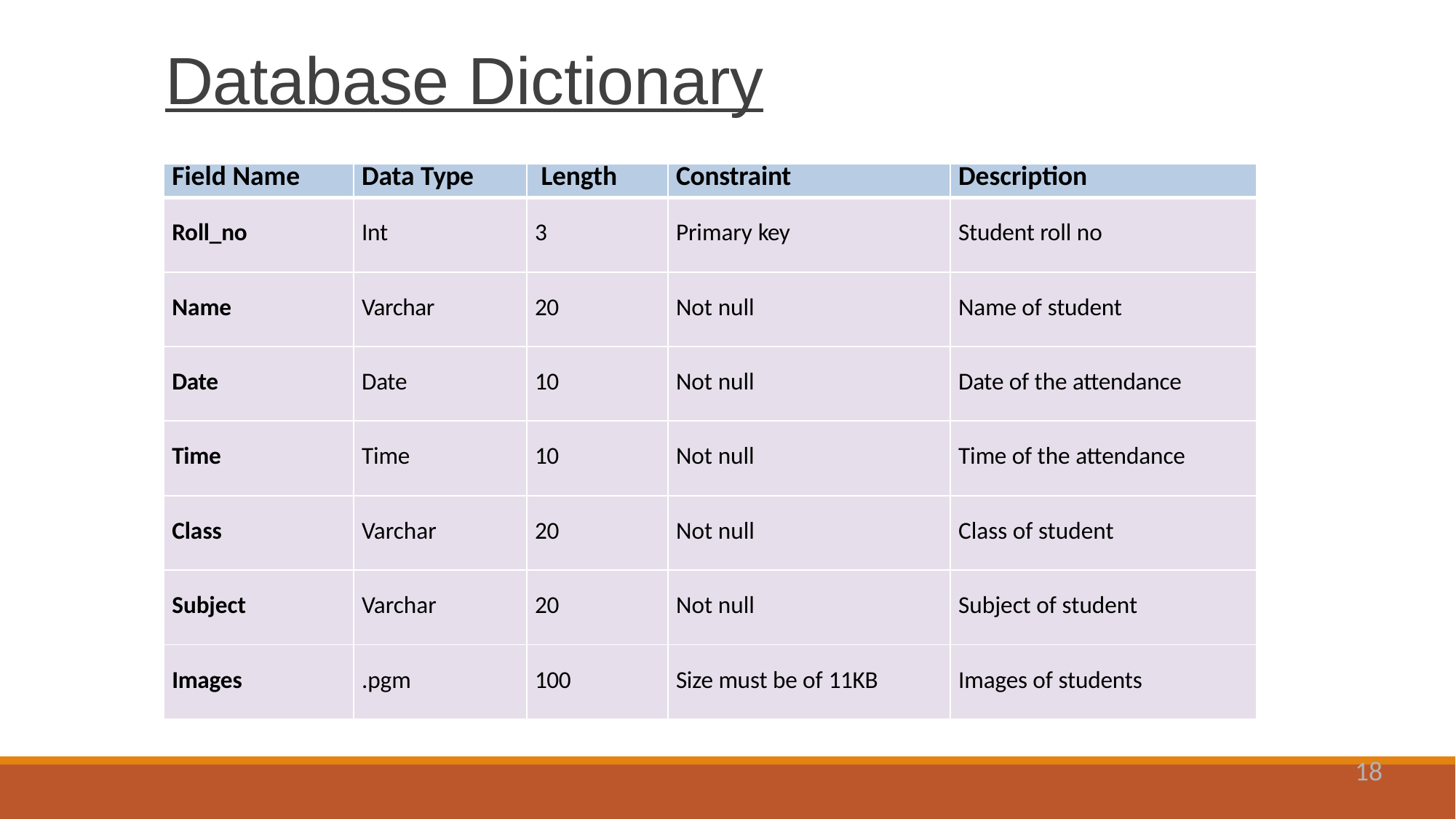

# Database Dictionary
| Field Name | Data Type | Length | Constraint | Description |
| --- | --- | --- | --- | --- |
| Roll\_no | Int | 3 | Primary key | Student roll no |
| Name | Varchar | 20 | Not null | Name of student |
| Date | Date | 10 | Not null | Date of the attendance |
| Time | Time | 10 | Not null | Time of the attendance |
| Class | Varchar | 20 | Not null | Class of student |
| Subject | Varchar | 20 | Not null | Subject of student |
| Images | .pgm | 100 | Size must be of 11KB | Images of students |
18